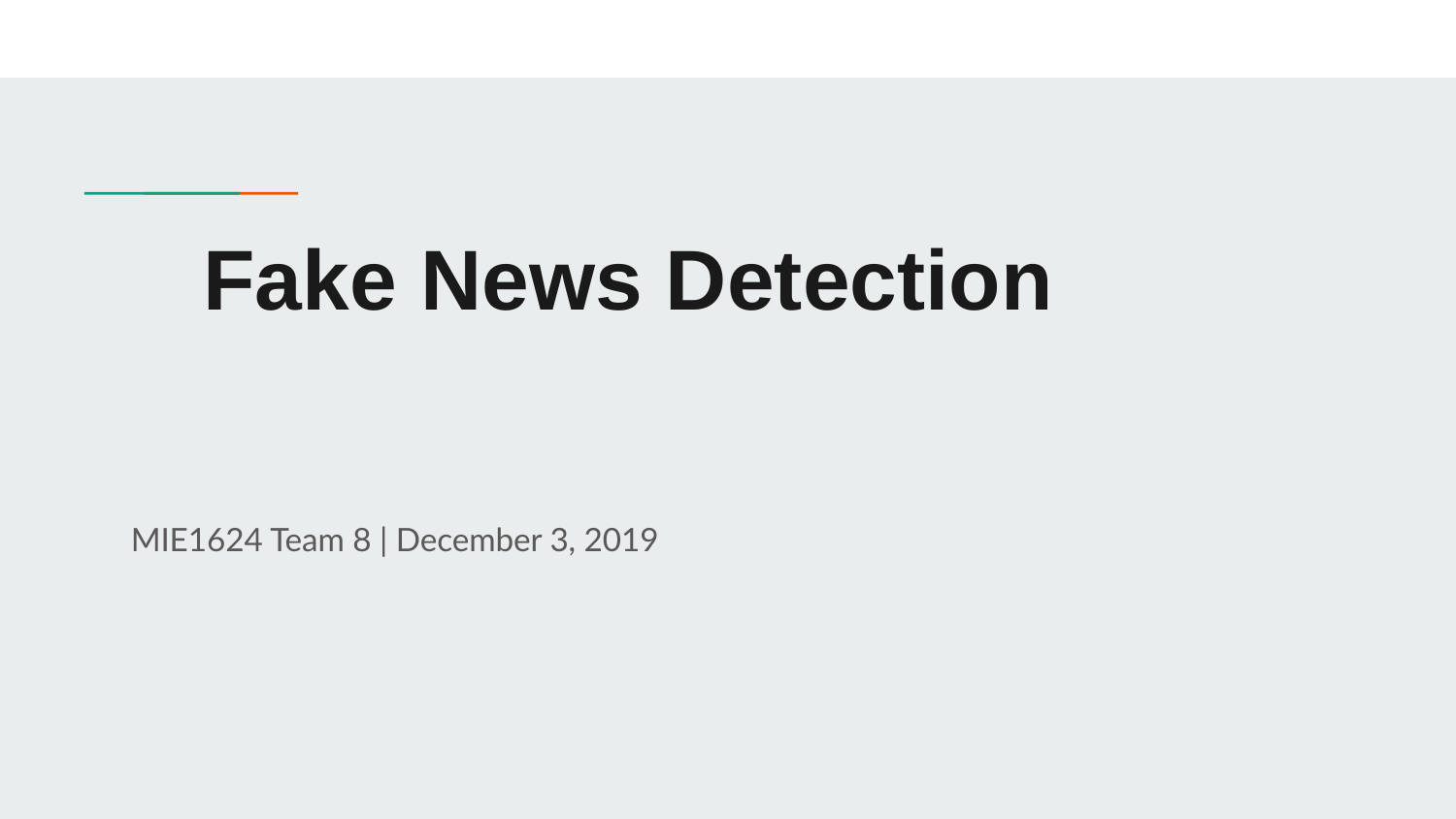

# Fake News Detection
MIE1624 Team 8 | December 3, 2019